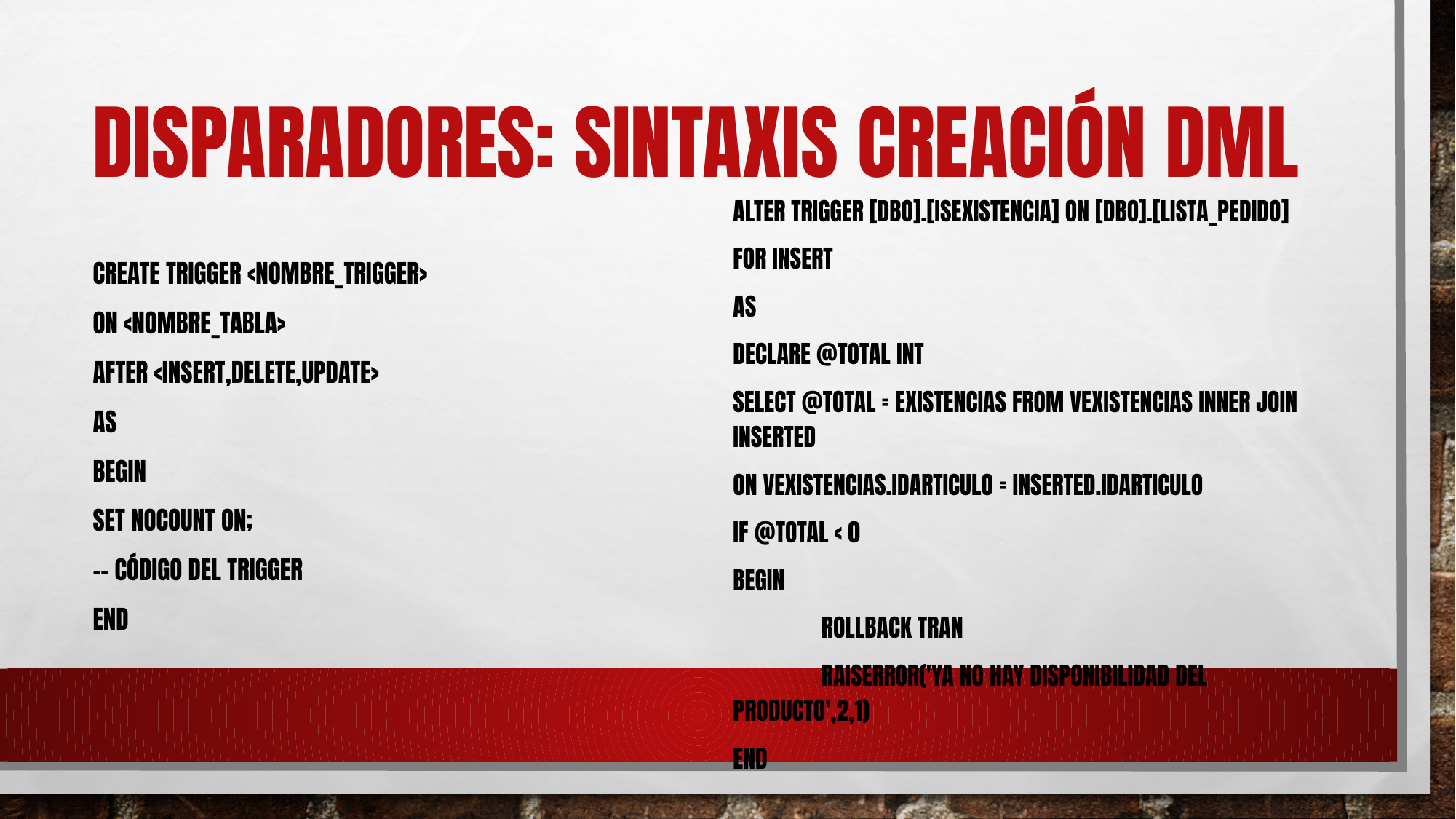

# DISPARADORES: SINTAXIS CREACIÓN DML
ALTER TRIGGER [dbo].[isExistencia] ON [dbo].[Lista_Pedido]
FOR INSERT
AS
DECLARE @total INT
SELECT @total = Existencias FROM VExistencias INNER JOIN inserted
ON VExistencias.idArticulo = inserted.idArticulo
if @total < 0
BEGIN
	ROLLBACK TRAN
	RAISERROR('Ya no hay disponibilidad del producto',2,1)
END
CREATE TRIGGER <NOMBRE_TRIGGER>
ON <NOMBRE_TABLA>
AFTER <INSERT,DELETE,UPDATE>
AS
BEGIN
SET NOCOUNT ON;
-- CÓDIGO DEL TRIGGER
END